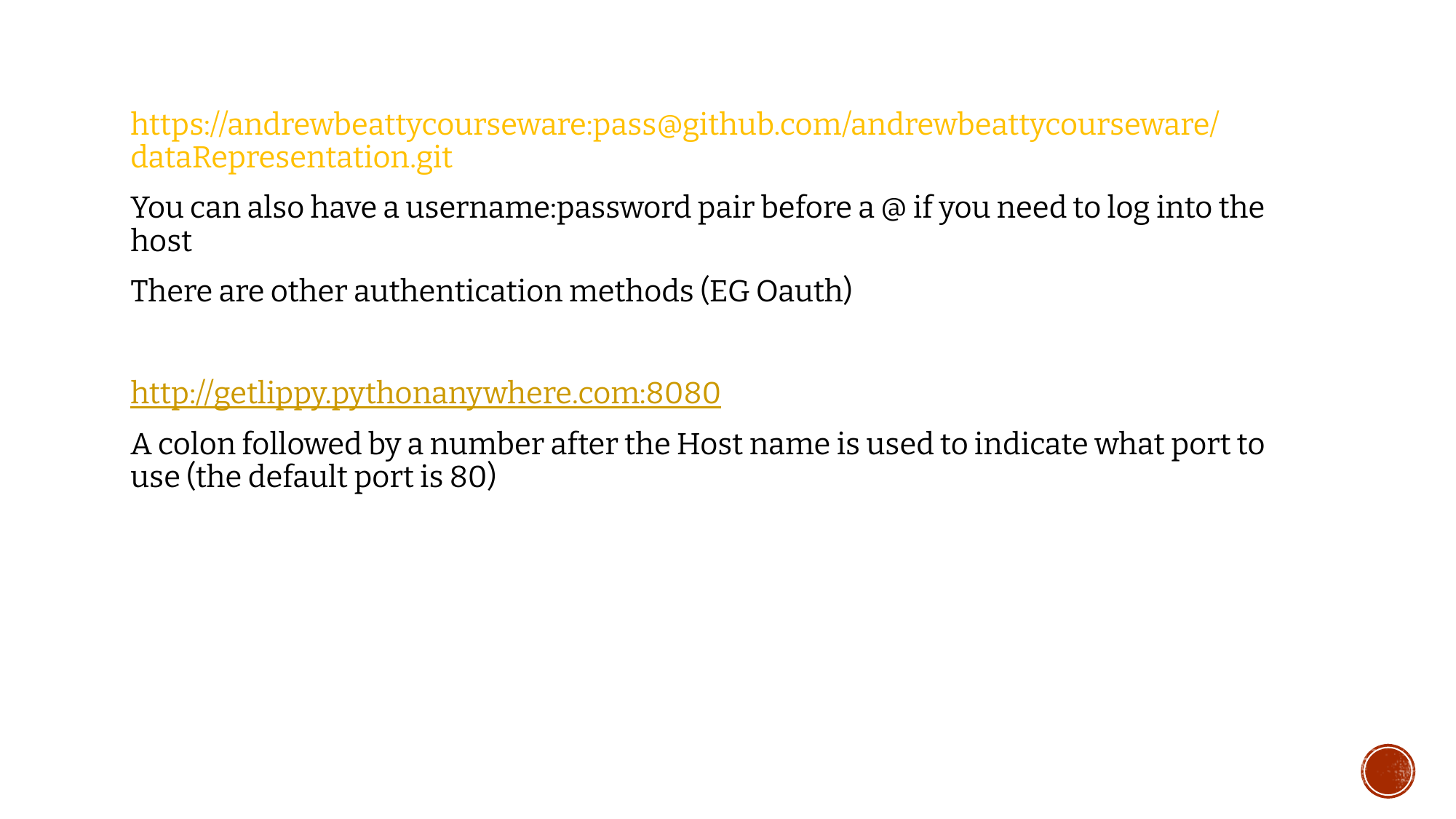

https://andrewbeattycourseware:pass@github.com/andrewbeattycourseware/dataRepresentation.git
You can also have a username:password pair before a @ if you need to log into the host
There are other authentication methods (EG Oauth)

http://getlippy.pythonanywhere.com:8080
A colon followed by a number after the Host name is used to indicate what port to use (the default port is 80)